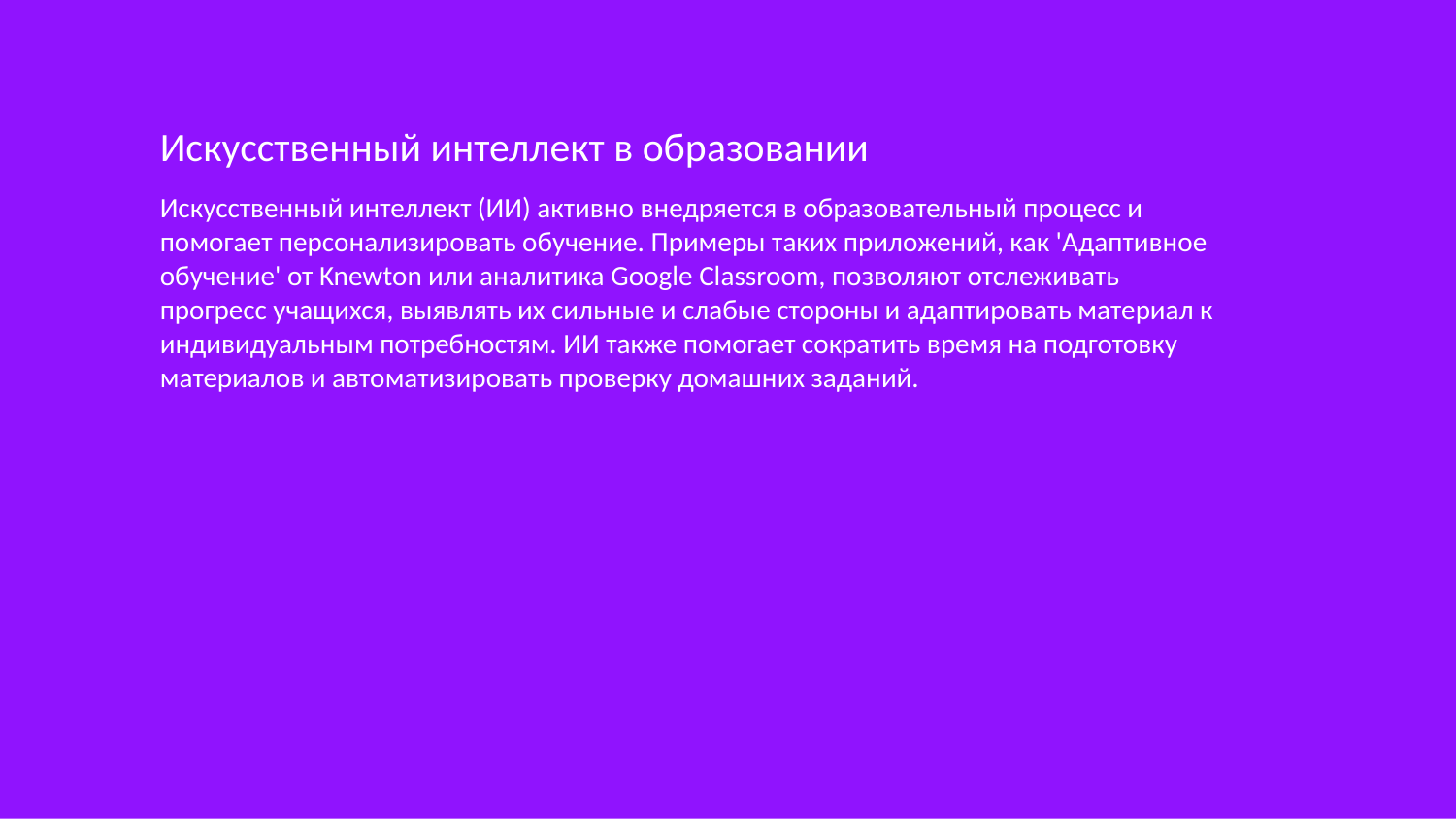

Искусственный интеллект в образовании
Искусственный интеллект (ИИ) активно внедряется в образовательный процесс и помогает персонализировать обучение. Примеры таких приложений, как 'Адаптивное обучение' от Knewton или аналитика Google Classroom, позволяют отслеживать прогресс учащихся, выявлять их сильные и слабые стороны и адаптировать материал к индивидуальным потребностям. ИИ также помогает сократить время на подготовку материалов и автоматизировать проверку домашних заданий.